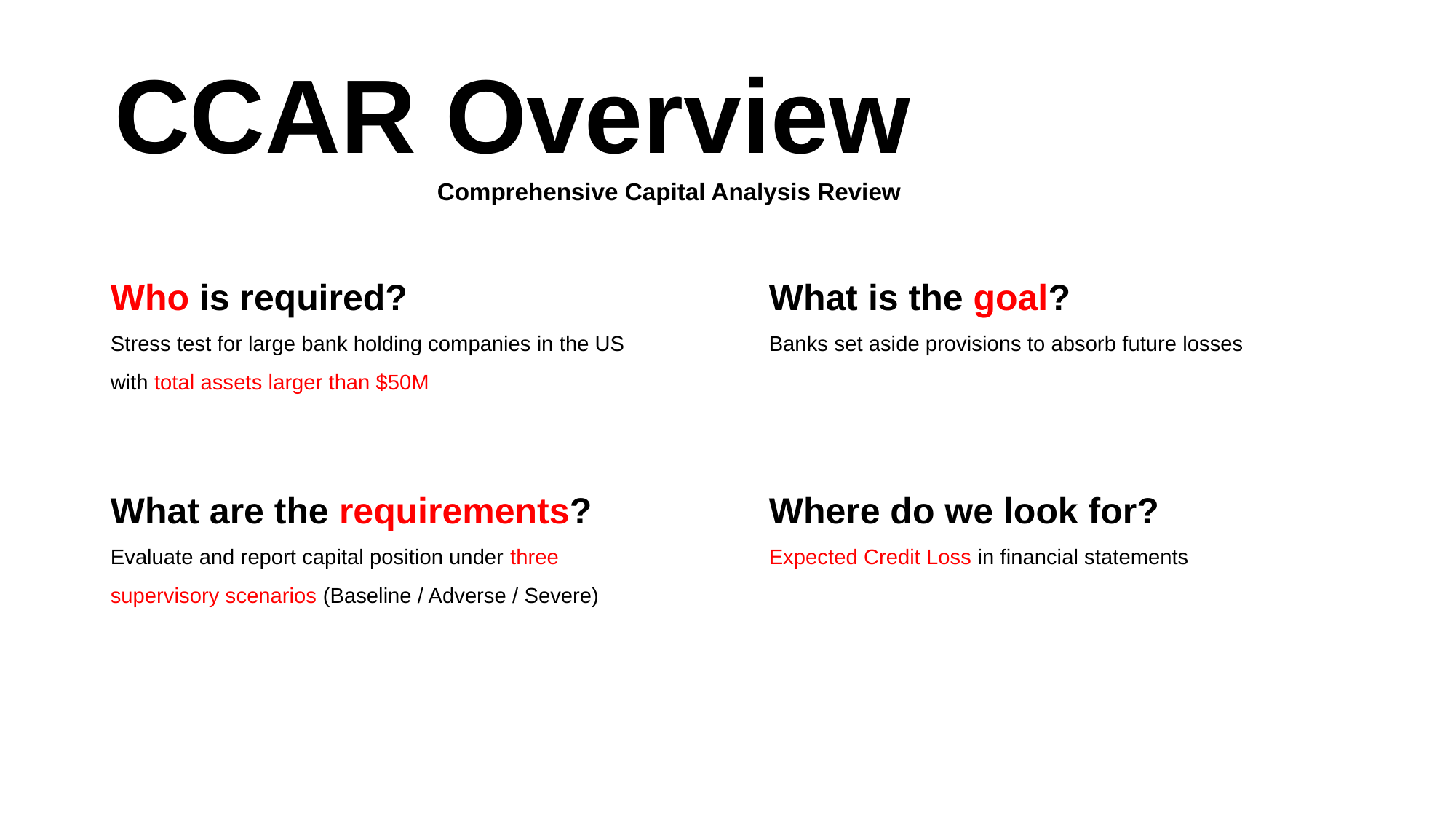

CCAR Overview
Comprehensive Capital Analysis Review
Who is required?
Stress test for large bank holding companies in the US with total assets larger than $50M
What is the goal?
Banks set aside provisions to absorb future losses
What are the requirements?
Evaluate and report capital position under three supervisory scenarios (Baseline / Adverse / Severe)
Where do we look for?
Expected Credit Loss in financial statements